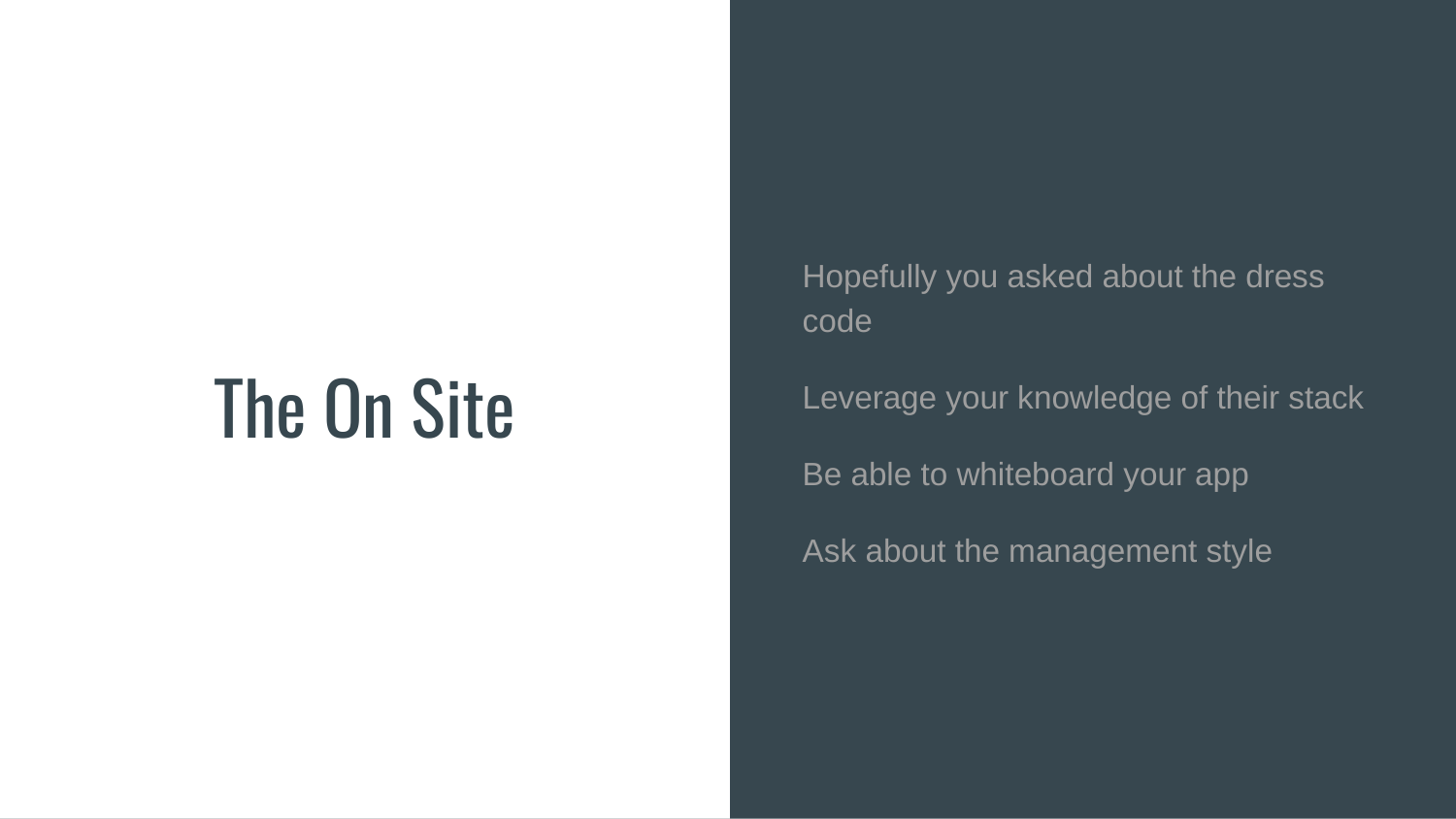

# The On Site
Hopefully you asked about the dress code
Leverage your knowledge of their stack
Be able to whiteboard your app
Ask about the management style